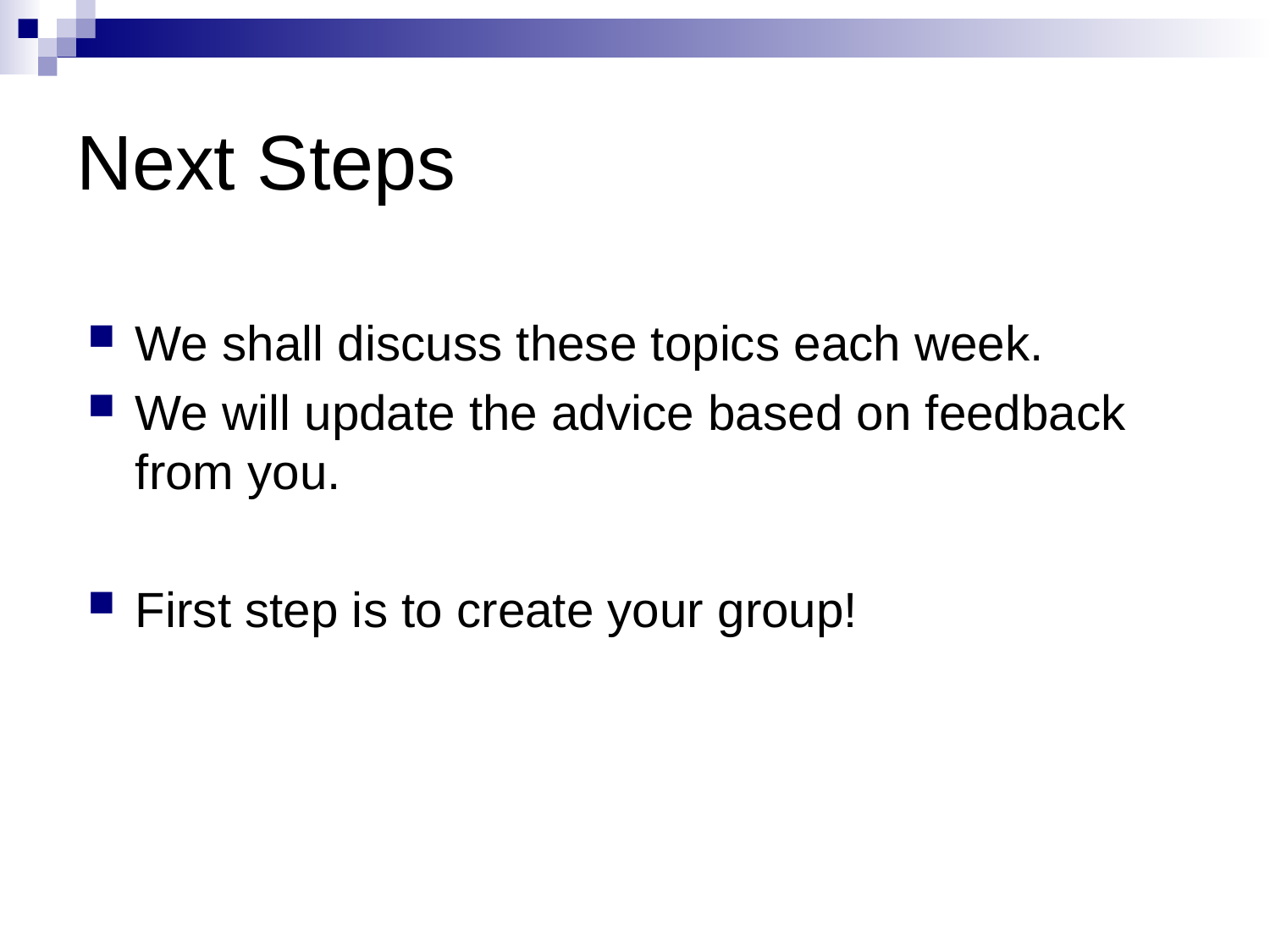

# Next Steps

We shall discuss these topics each week.
We will update the advice based on feedback from you.

First step is to create your group!